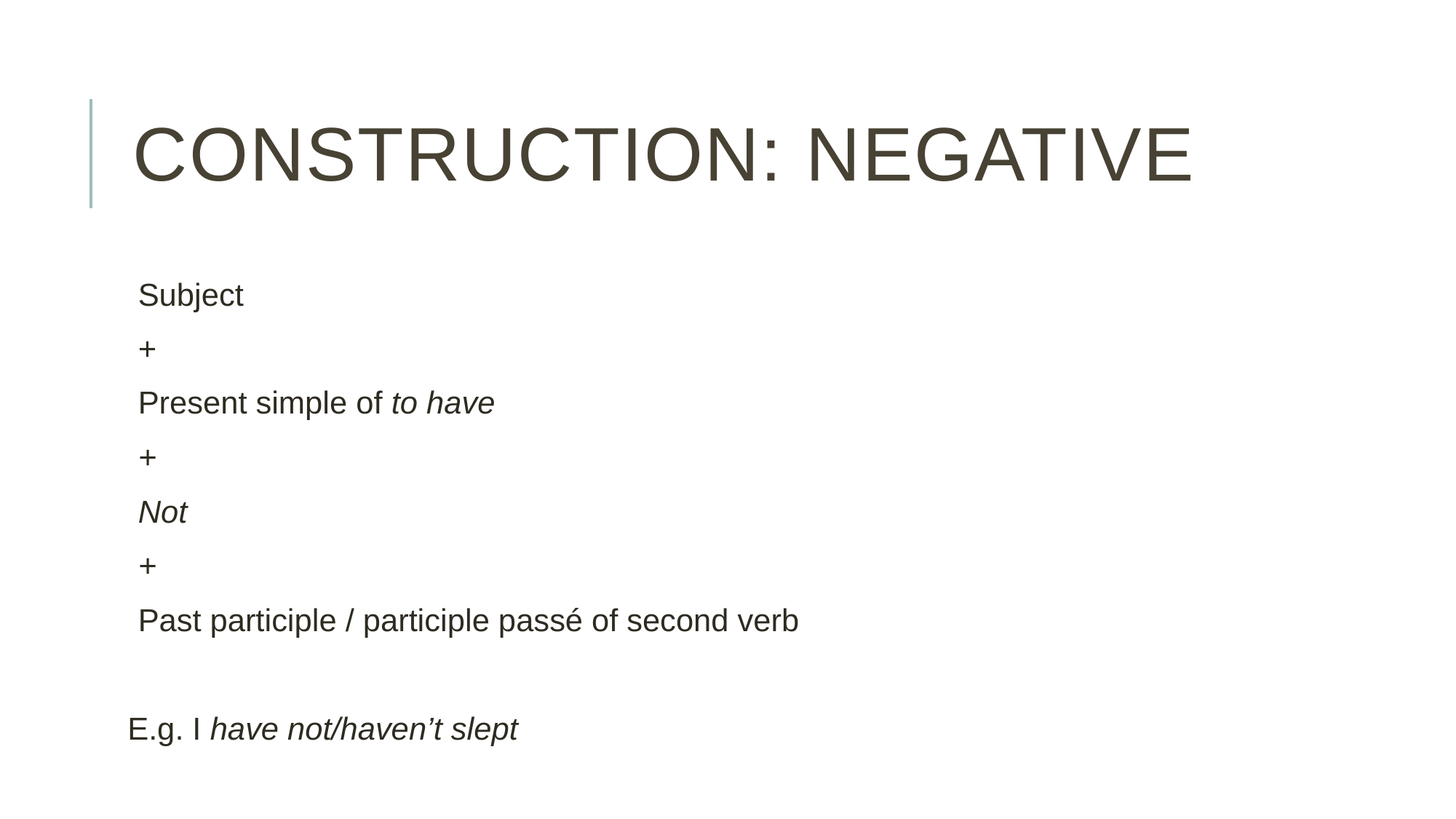

# Construction: Negative
Subject
+
Present simple of to have
+
Not
+
Past participle / participle passé of second verb

E.g. I have not/haven’t slept